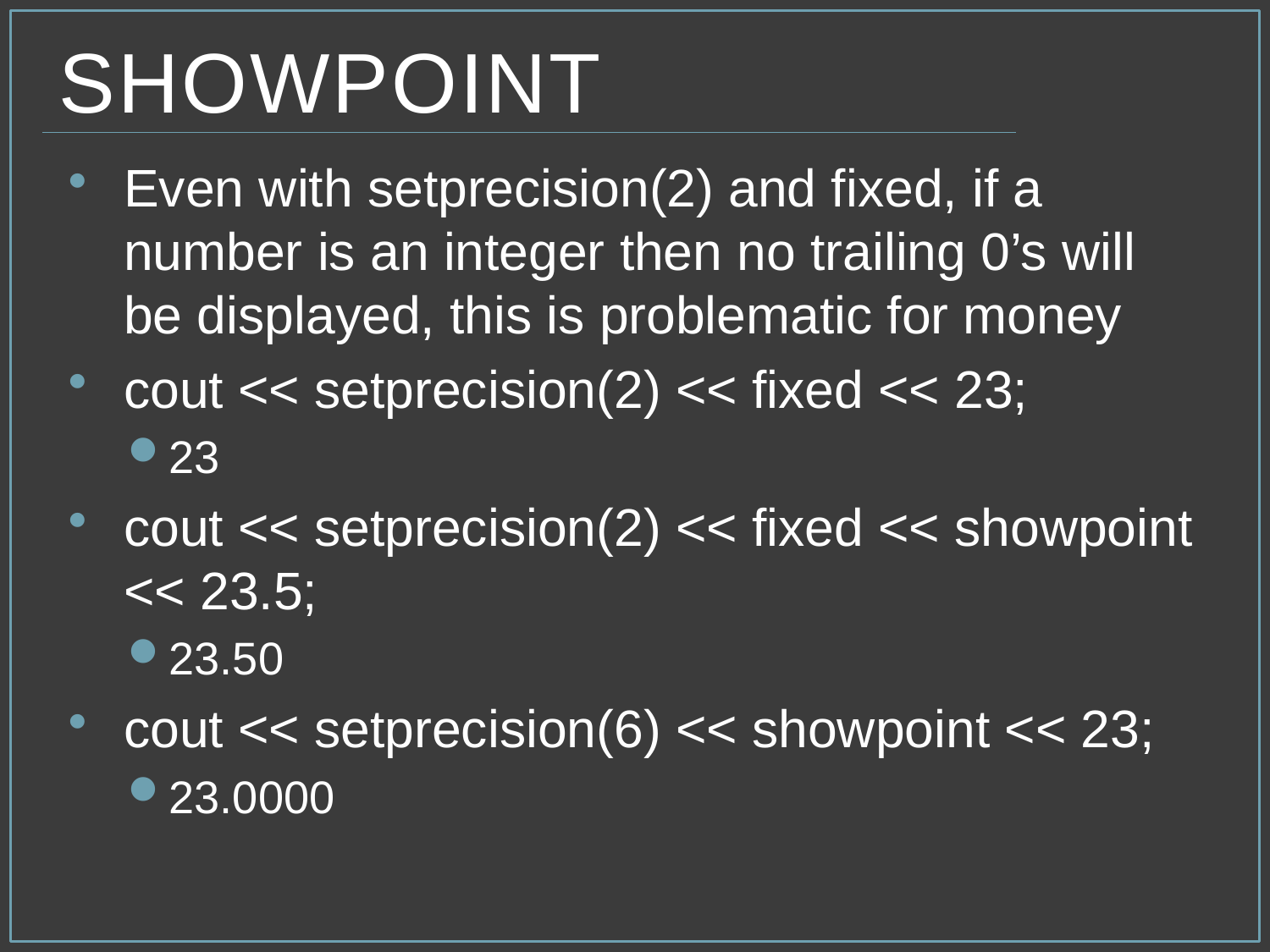

# showpoint
Even with setprecision(2) and fixed, if a number is an integer then no trailing 0’s will be displayed, this is problematic for money
cout << setprecision(2) << fixed << 23;
23
cout << setprecision(2) << fixed << showpoint << 23.5;
23.50
cout << setprecision(6) << showpoint << 23;
23.0000